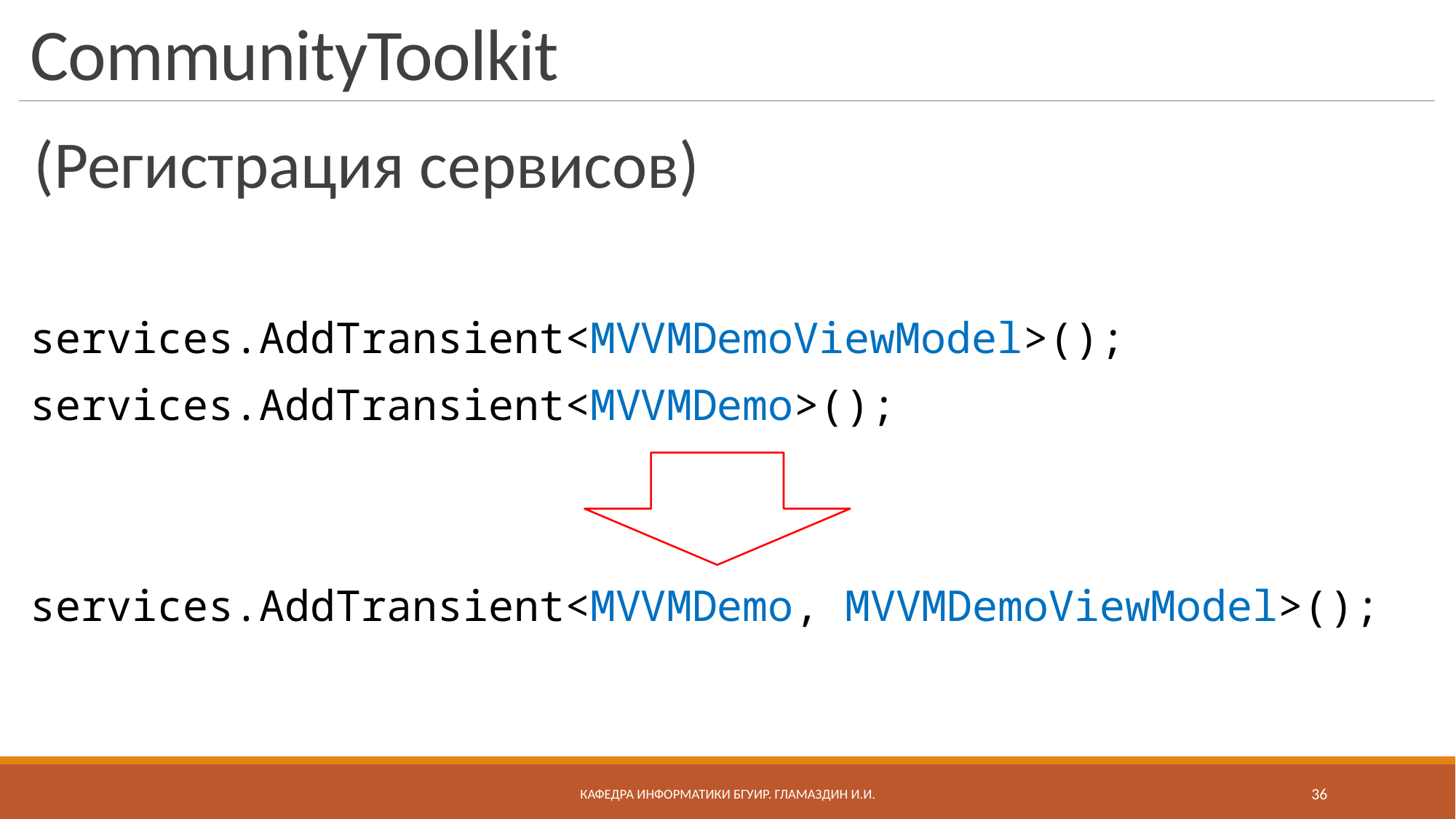

# CommunityToolkit
(Регистрация сервисов)

services.AddTransient<MVVMDemoViewModel>();
services.AddTransient<MVVMDemo>();

services.AddTransient<MVVMDemo, MVVMDemoViewModel>();

Кафедра информатики бгуир. Гламаздин И.и.
36